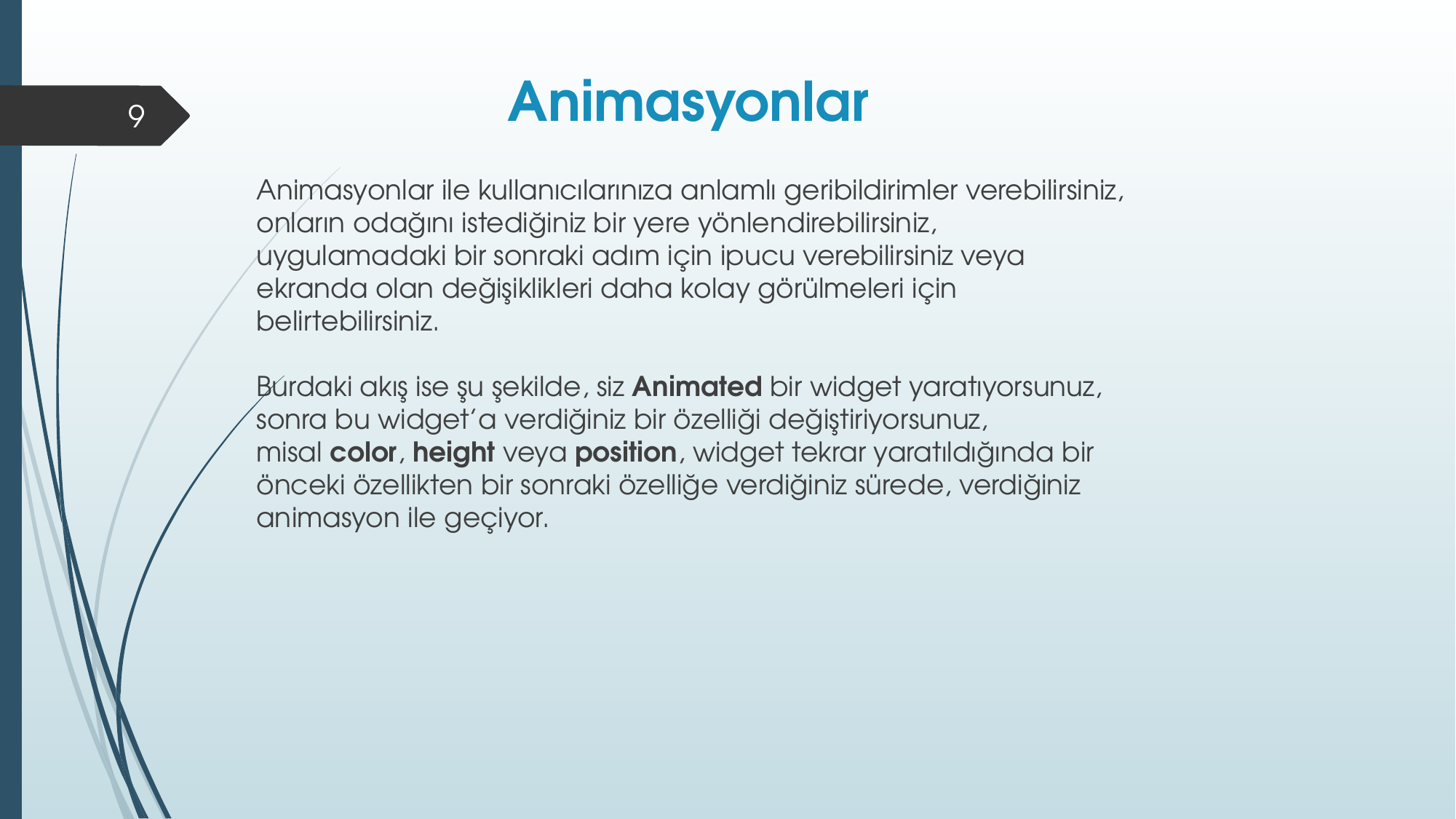

# Animasyonlar
9
Animasyonlar ile kullanıcılarınıza anlamlı geribildirimler verebilirsiniz, onların odağını istediğiniz bir yere yönlendirebilirsiniz, uygulamadaki bir sonraki adım için ipucu verebilirsiniz veya ekranda olan değişiklikleri daha kolay görülmeleri için belirtebilirsiniz.

Burdaki akış ise şu şekilde, siz Animated bir widget yaratıyorsunuz, sonra bu widget’a verdiğiniz bir özelliği değiştiriyorsunuz, misal color, height veya position, widget tekrar yaratıldığında bir önceki özellikten bir sonraki özelliğe verdiğiniz sürede, verdiğiniz animasyon ile geçiyor.